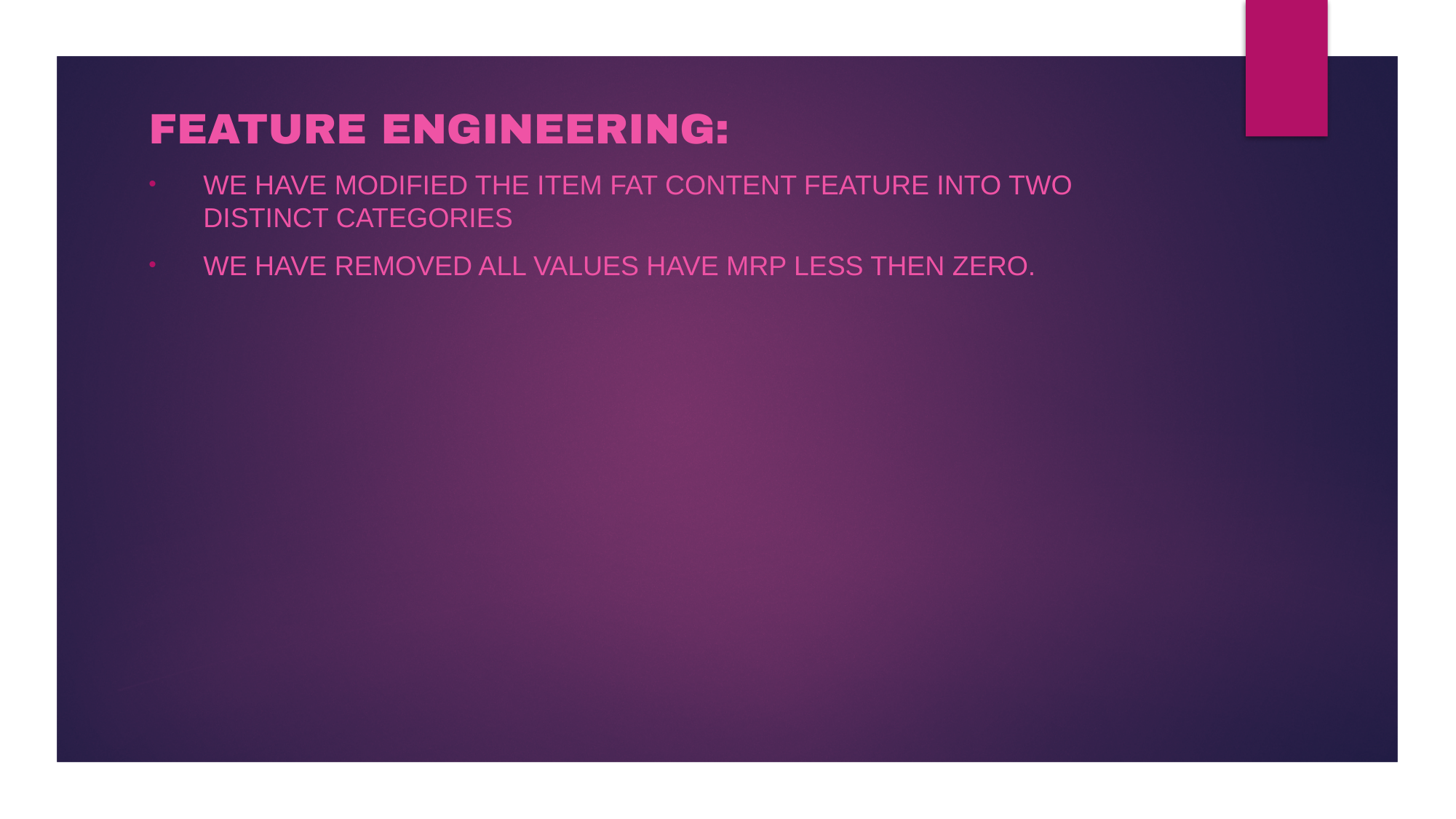

Feature ENGINEERING:
We have modified the item fat content feature into two distinct categories
We have removed all values have MRP less then zero.